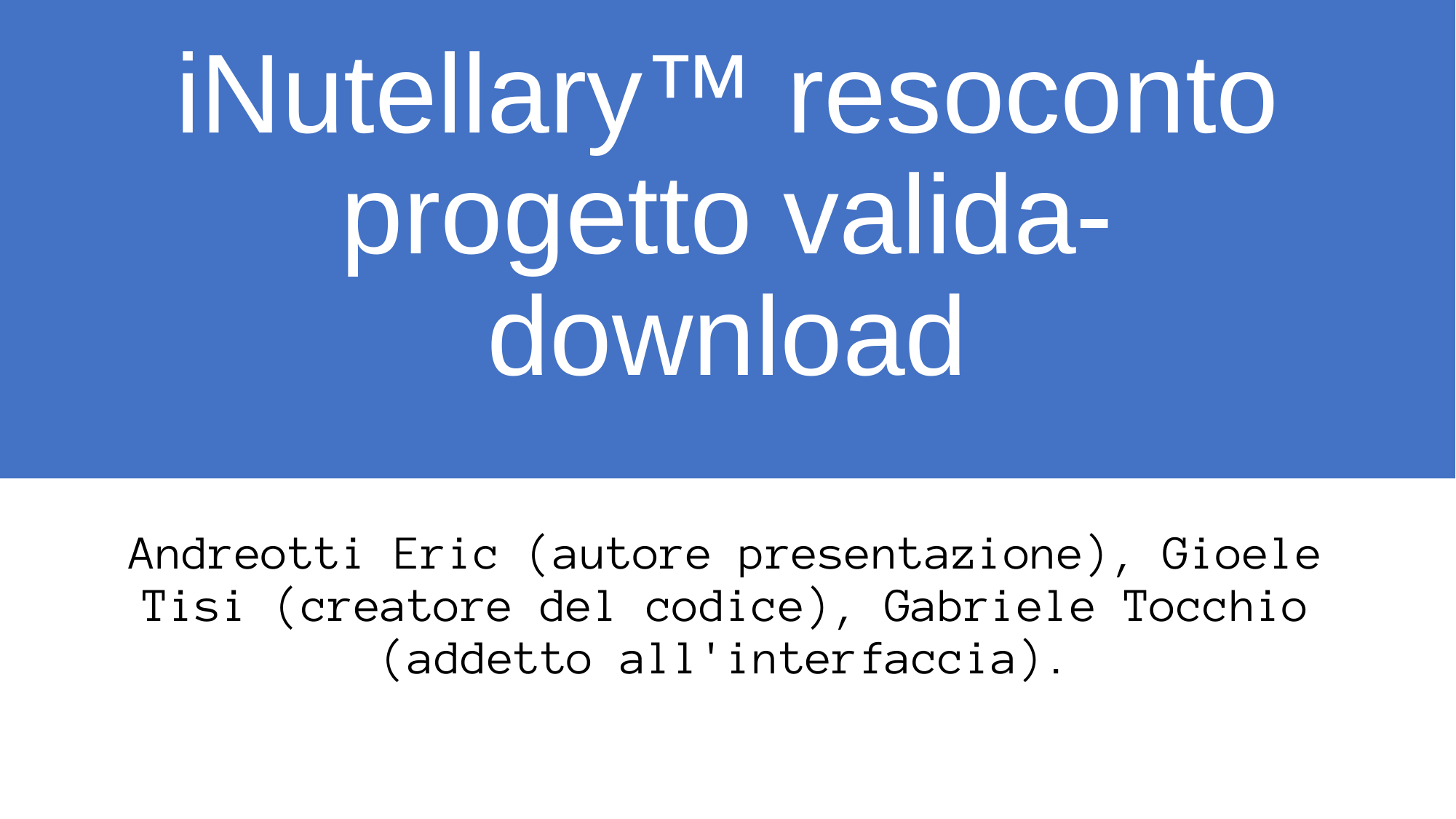

# iNutellary™ resoconto progetto valida-download
Andreotti Eric (autore presentazione), Gioele Tisi (creatore del codice), Gabriele Tocchio (addetto all'interfaccia).